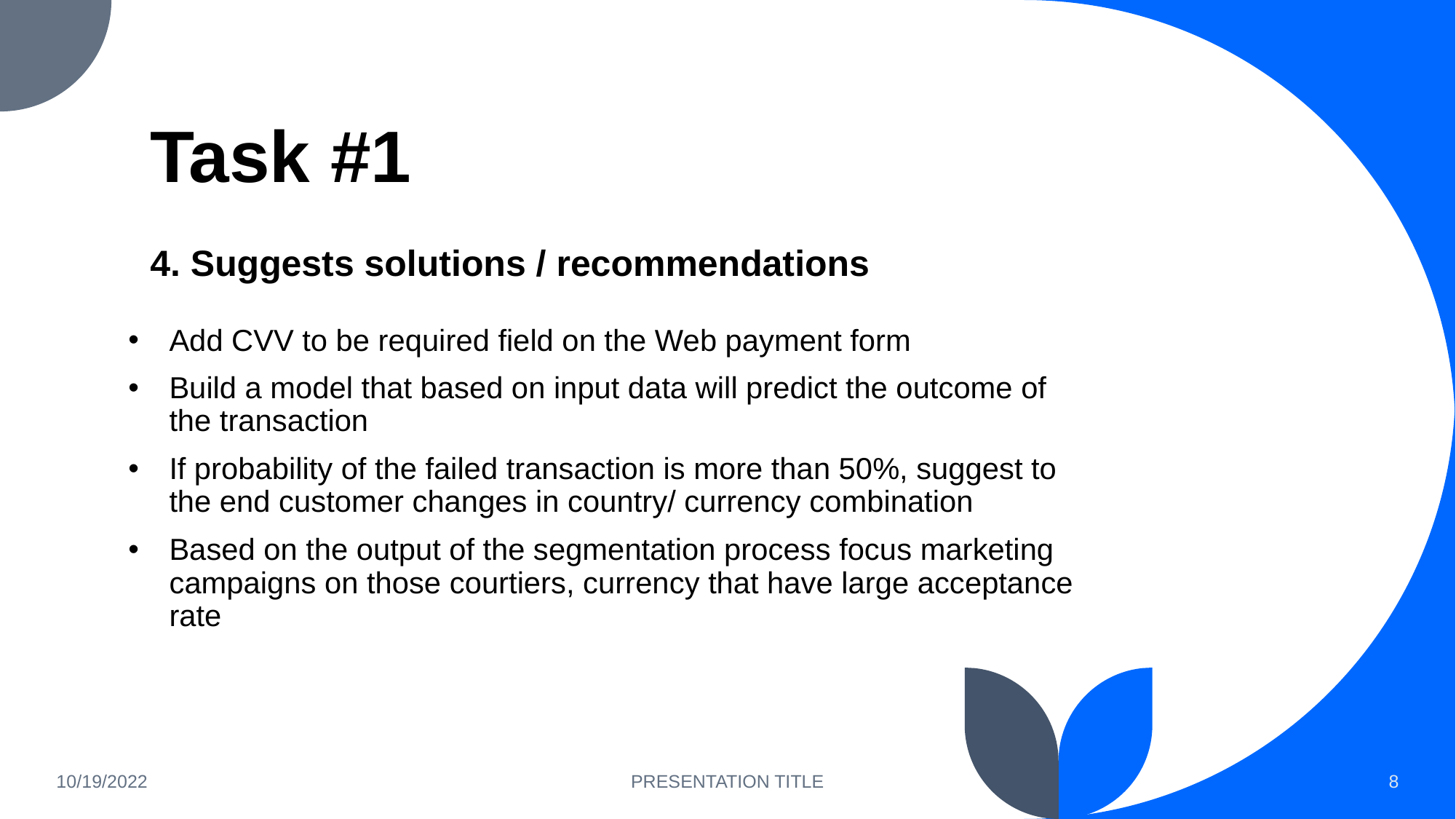

# Task #1
4. Suggests solutions / recommendations

Add CVV to be required field on the Web payment form
Build a model that based on input data will predict the outcome of the transaction
If probability of the failed transaction is more than 50%, suggest to the end customer changes in country/ currency combination
Based on the output of the segmentation process focus marketing campaigns on those courtiers, currency that have large acceptance rate

10/19/2022
PRESENTATION TITLE
8